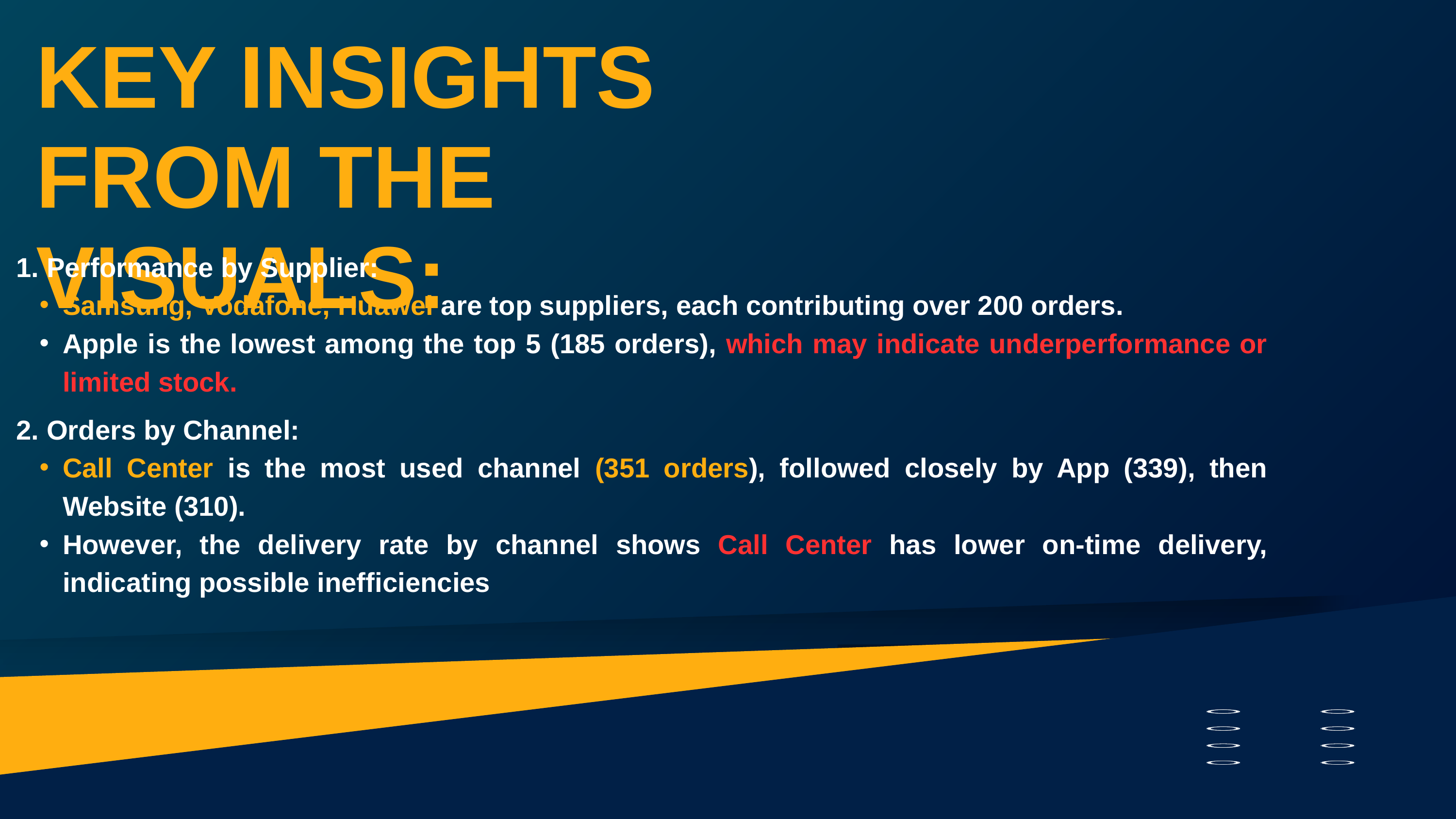

KEY INSIGHTS FROM THE VISUALS:
1. Performance by Supplier:
Samsung, Vodafone, Huawei are top suppliers, each contributing over 200 orders.
Apple is the lowest among the top 5 (185 orders), which may indicate underperformance or limited stock.

2. Orders by Channel:
Call Center is the most used channel (351 orders), followed closely by App (339), then Website (310).
However, the delivery rate by channel shows Call Center has lower on-time delivery, indicating possible inefficiencies